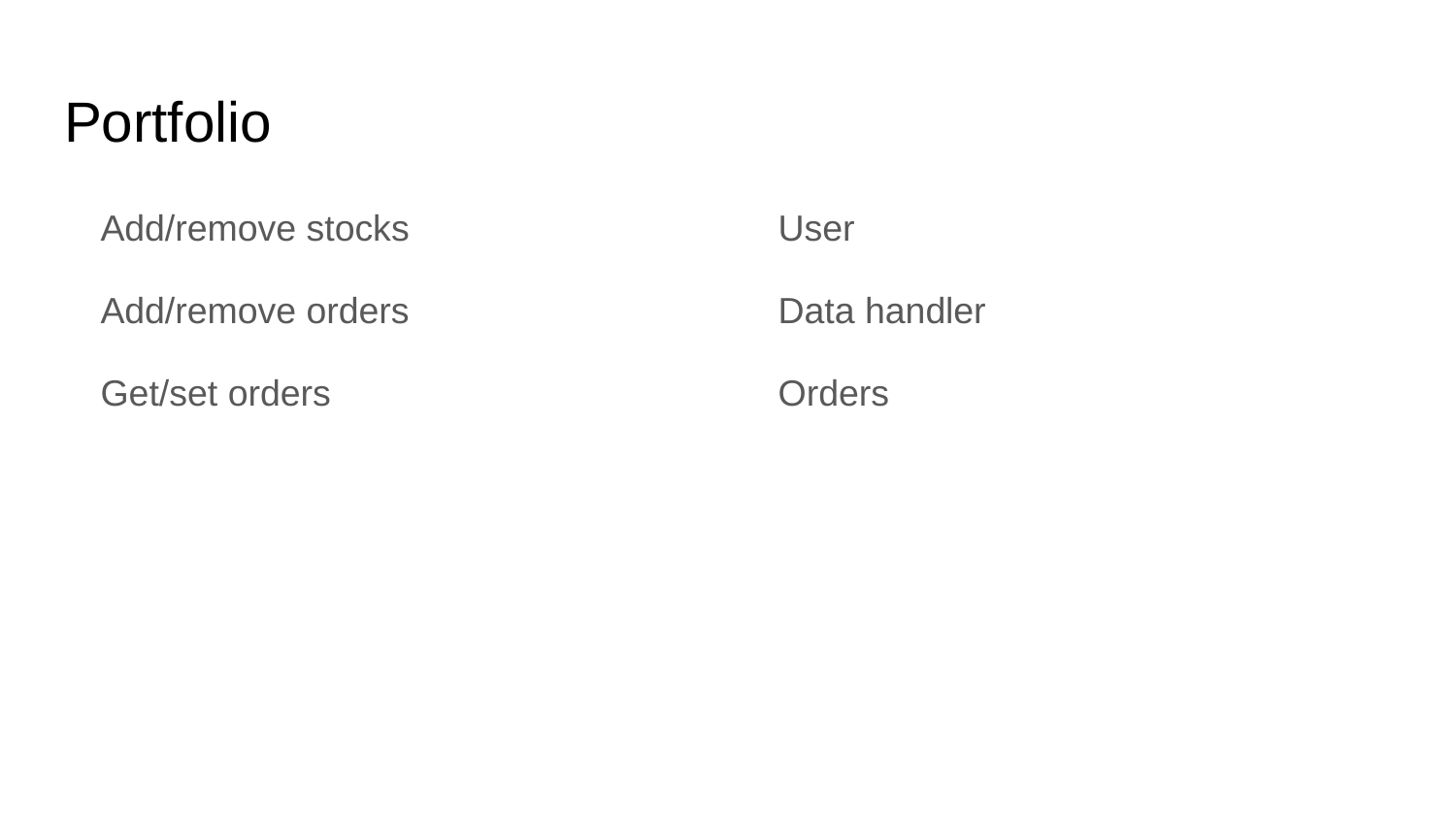

# Portfolio
Add/remove stocks
Add/remove orders
Get/set orders
User
Data handler
Orders